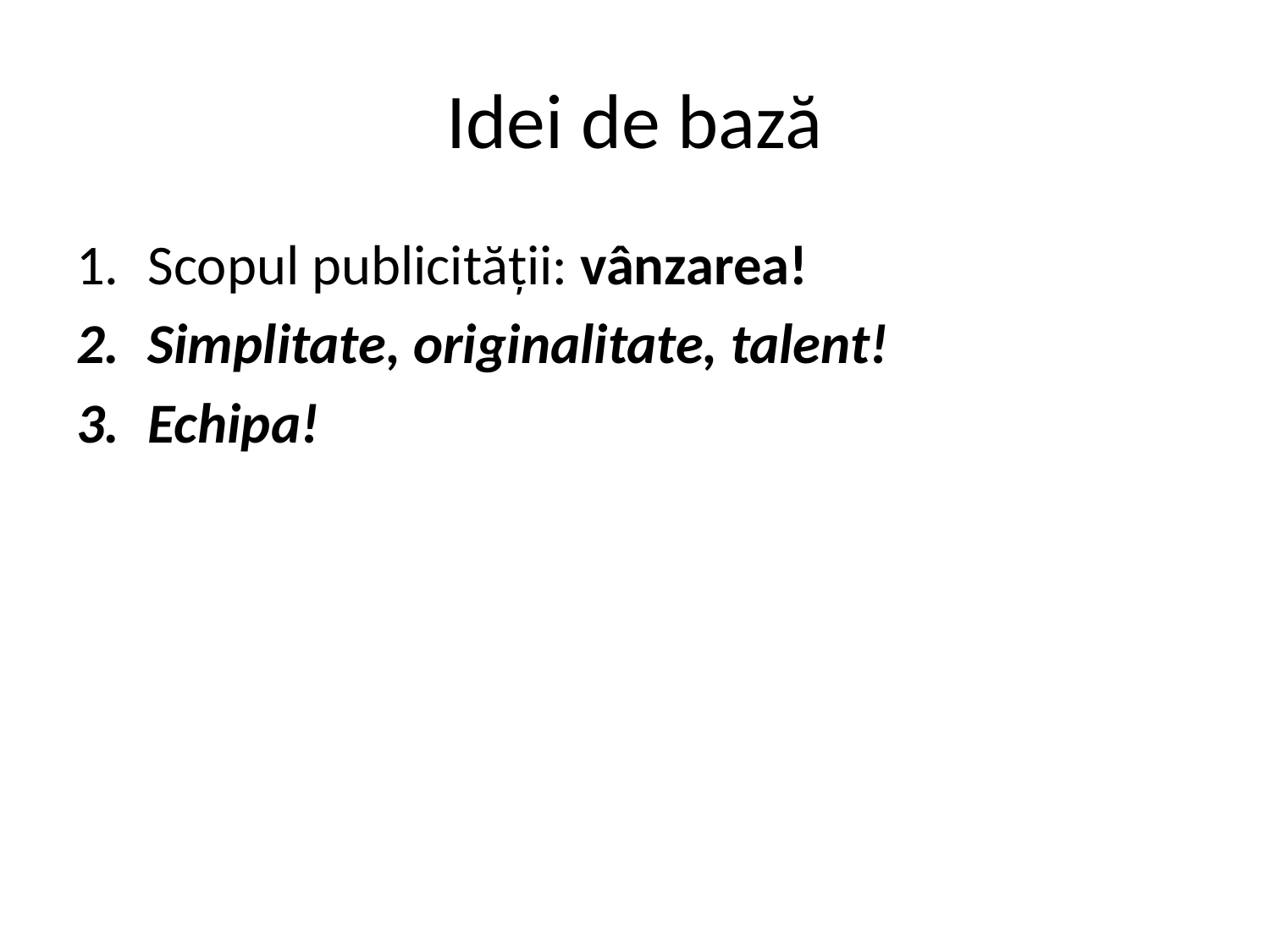

# Idei de bază
Scopul publicității: vânzarea!
Simplitate, originalitate, talent!
Echipa!